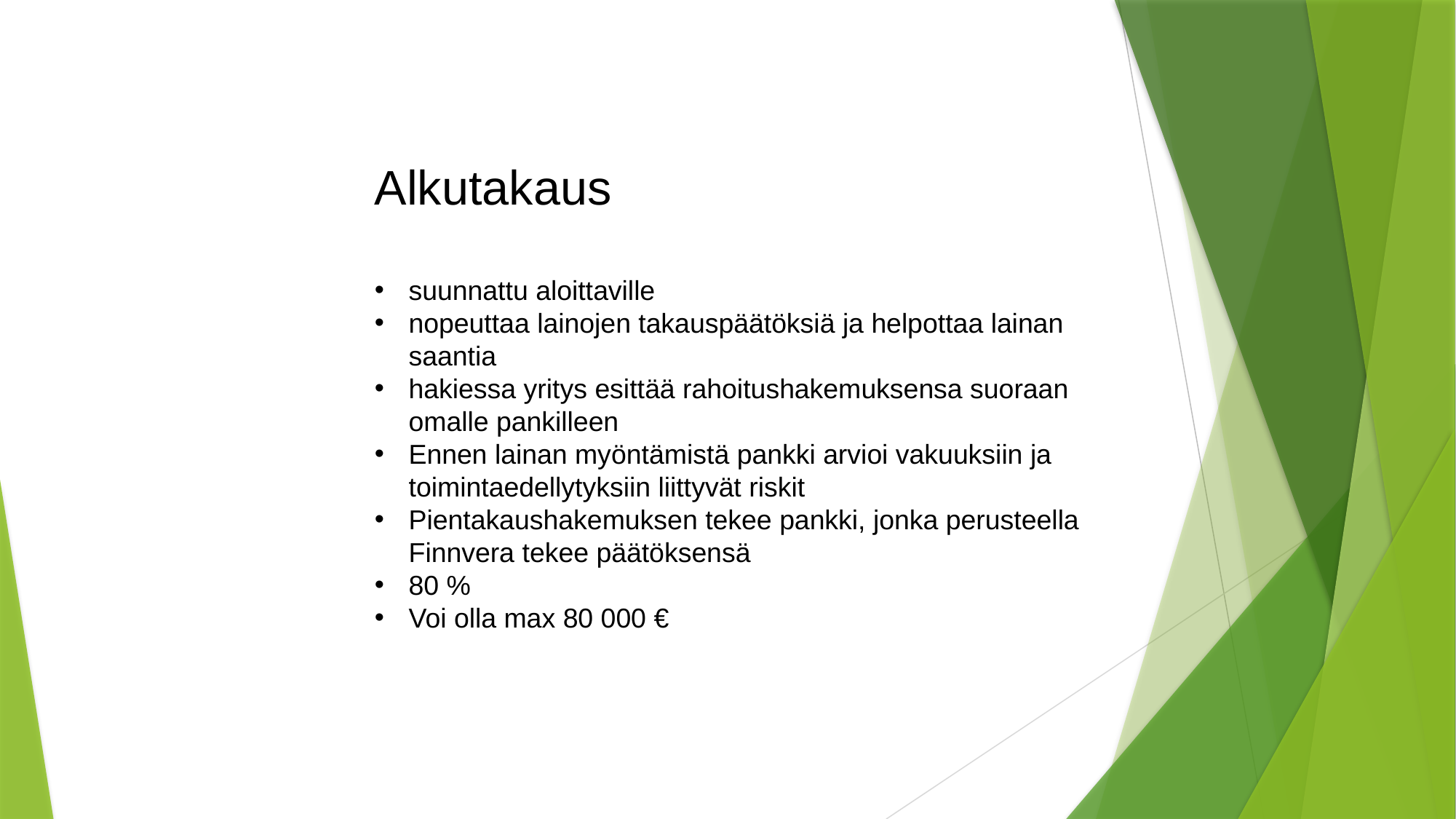

Alkutakaus

suunnattu aloittaville
nopeuttaa lainojen takauspäätöksiä ja helpottaa lainan saantia
hakiessa yritys esittää rahoitushakemuksensa suoraan omalle pankilleen
Ennen lainan myöntämistä pankki arvioi vakuuksiin ja toimintaedellytyksiin liittyvät riskit
Pientakaushakemuksen tekee pankki, jonka perusteella Finnvera tekee päätöksensä
80 %
Voi olla max 80 000 €